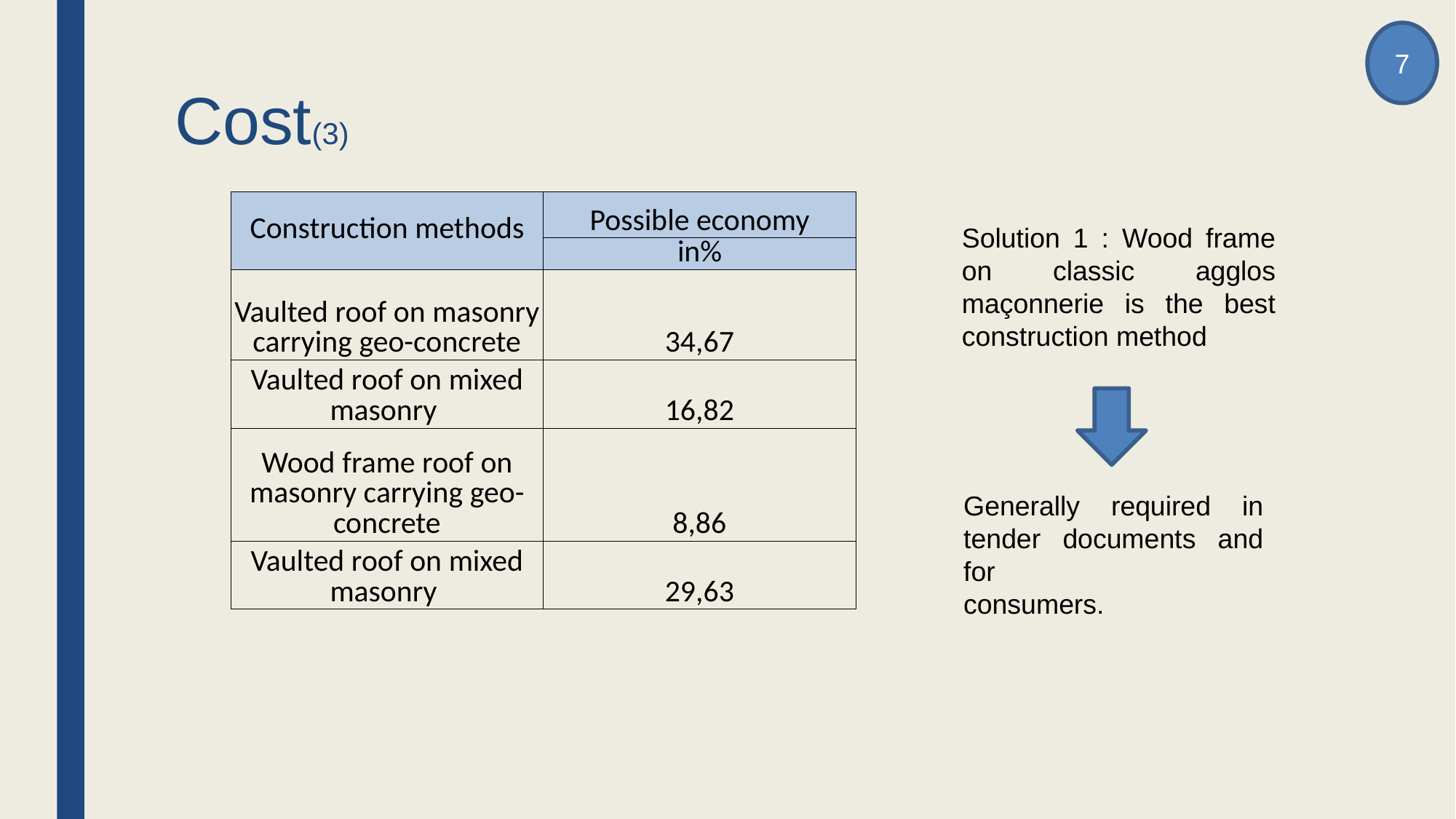

7
# Cost(3)
| Construction methods | Possible economy |
| --- | --- |
|  | in% |
| Vaulted roof on masonry carrying geo-concrete | 34,67 |
| Vaulted roof on mixed masonry | 16,82 |
| Wood frame roof on masonry carrying geo-concrete | 8,86 |
| Vaulted roof on mixed masonry | 29,63 |
Solution 1 : Wood frame on classic agglos maçonnerie is the best construction method

Generally required in tender documents and for
consumers.